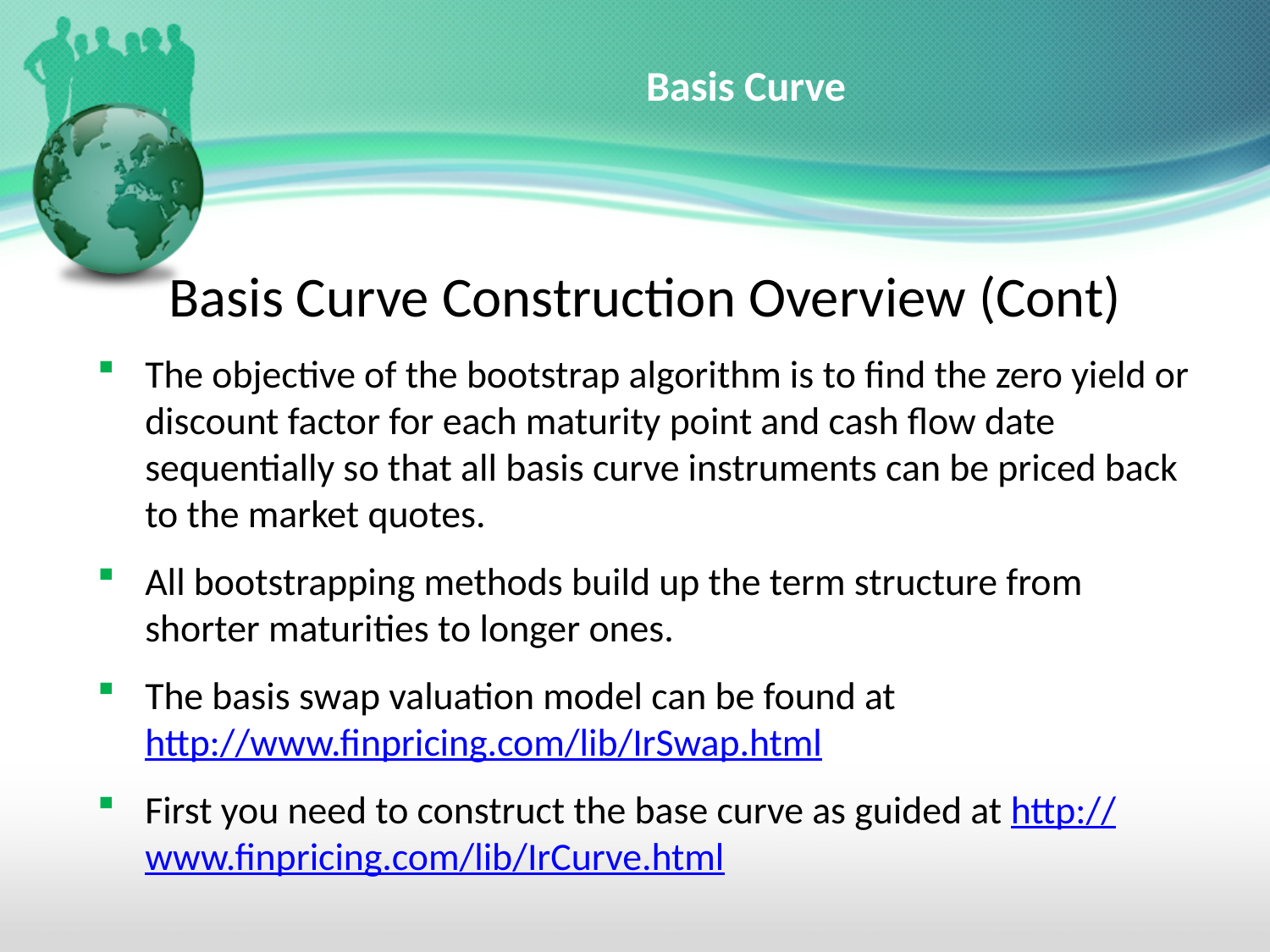

# Basis Curve
Basis Curve Construction Overview (Cont)
The objective of the bootstrap algorithm is to find the zero yield or discount factor for each maturity point and cash flow date sequentially so that all basis curve instruments can be priced back to the market quotes.
All bootstrapping methods build up the term structure from shorter maturities to longer ones.
The basis swap valuation model can be found at http://www.finpricing.com/lib/IrSwap.html
First you need to construct the base curve as guided at http://www.finpricing.com/lib/IrCurve.html